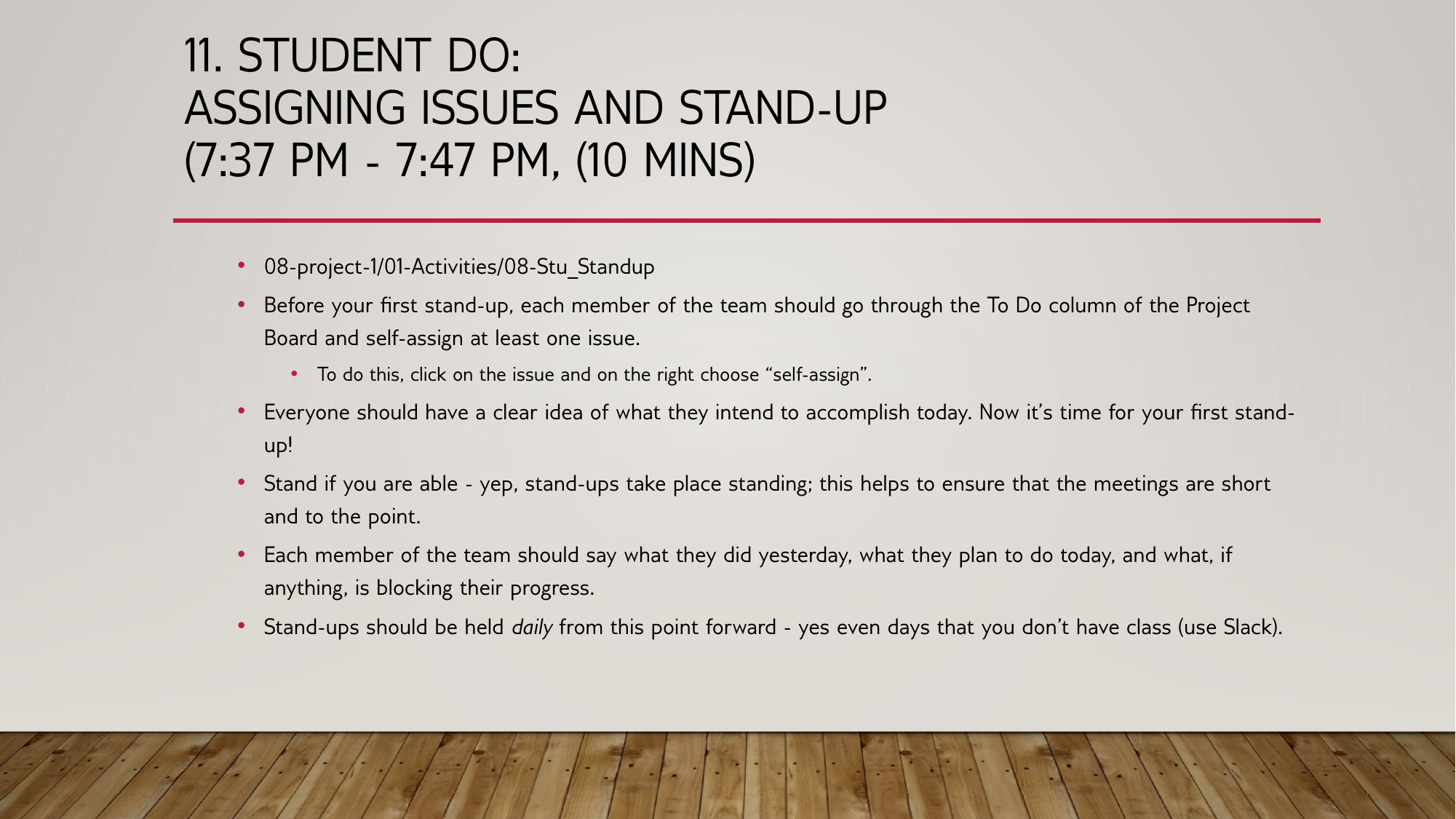

# 11. Student Do: Assigning Issues and Stand-up (7:37 PM - 7:47 PM, (10 mins)
08-project-1/01-Activities/08-Stu_Standup
Before your first stand-up, each member of the team should go through the To Do column of the Project Board and self-assign at least one issue.
To do this, click on the issue and on the right choose “self-assign”.
Everyone should have a clear idea of what they intend to accomplish today. Now it’s time for your first stand-up!
Stand if you are able - yep, stand-ups take place standing; this helps to ensure that the meetings are short and to the point.
Each member of the team should say what they did yesterday, what they plan to do today, and what, if anything, is blocking their progress.
Stand-ups should be held daily from this point forward - yes even days that you don’t have class (use Slack).